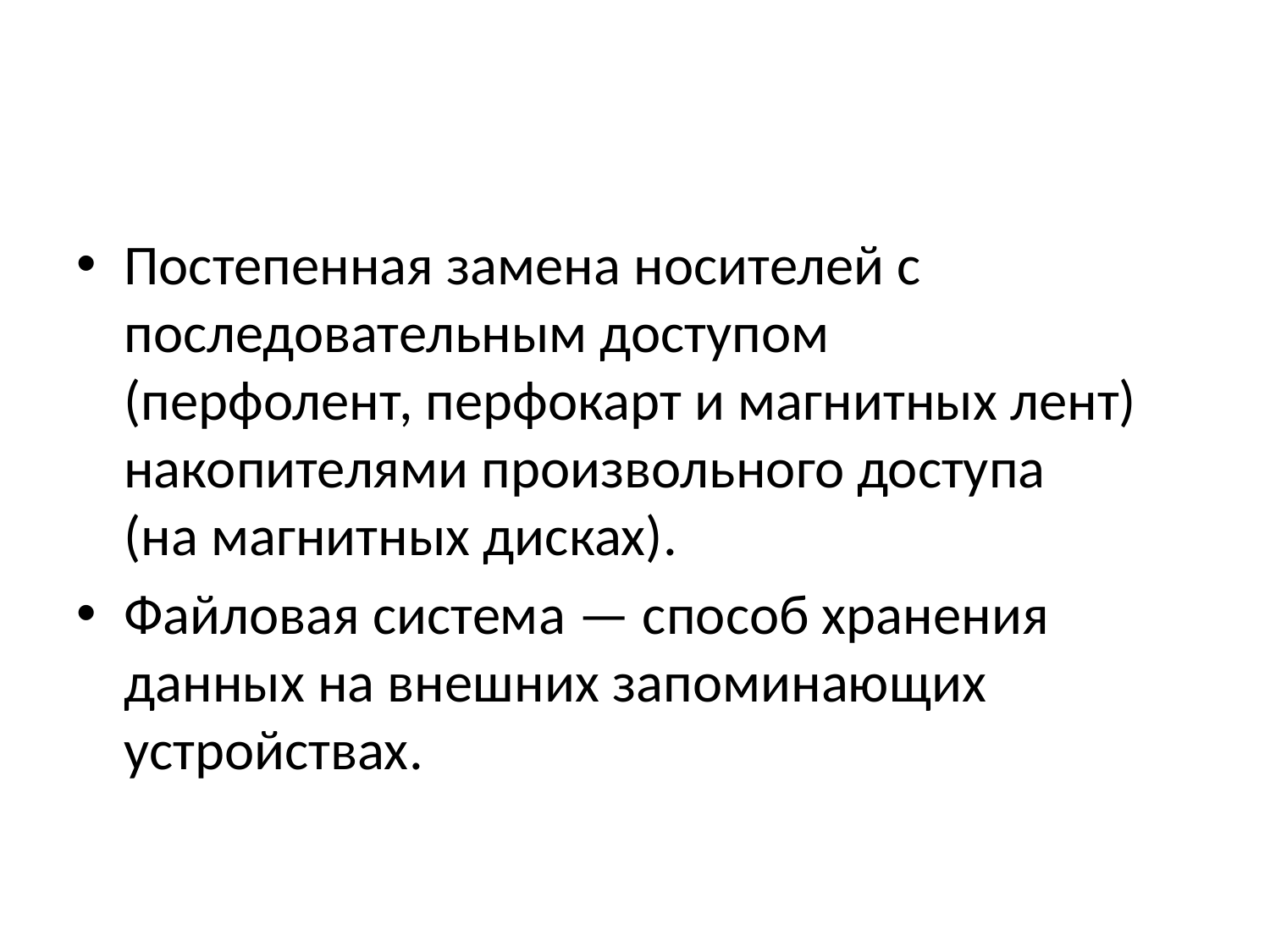

#
Постепенная замена носителей с последовательным доступом (перфолент, перфокарт и магнитных лент) накопителями произвольного доступа (на магнитных дисках).
Файловая система — способ хранения данных на внешних запоминающих устройствах.